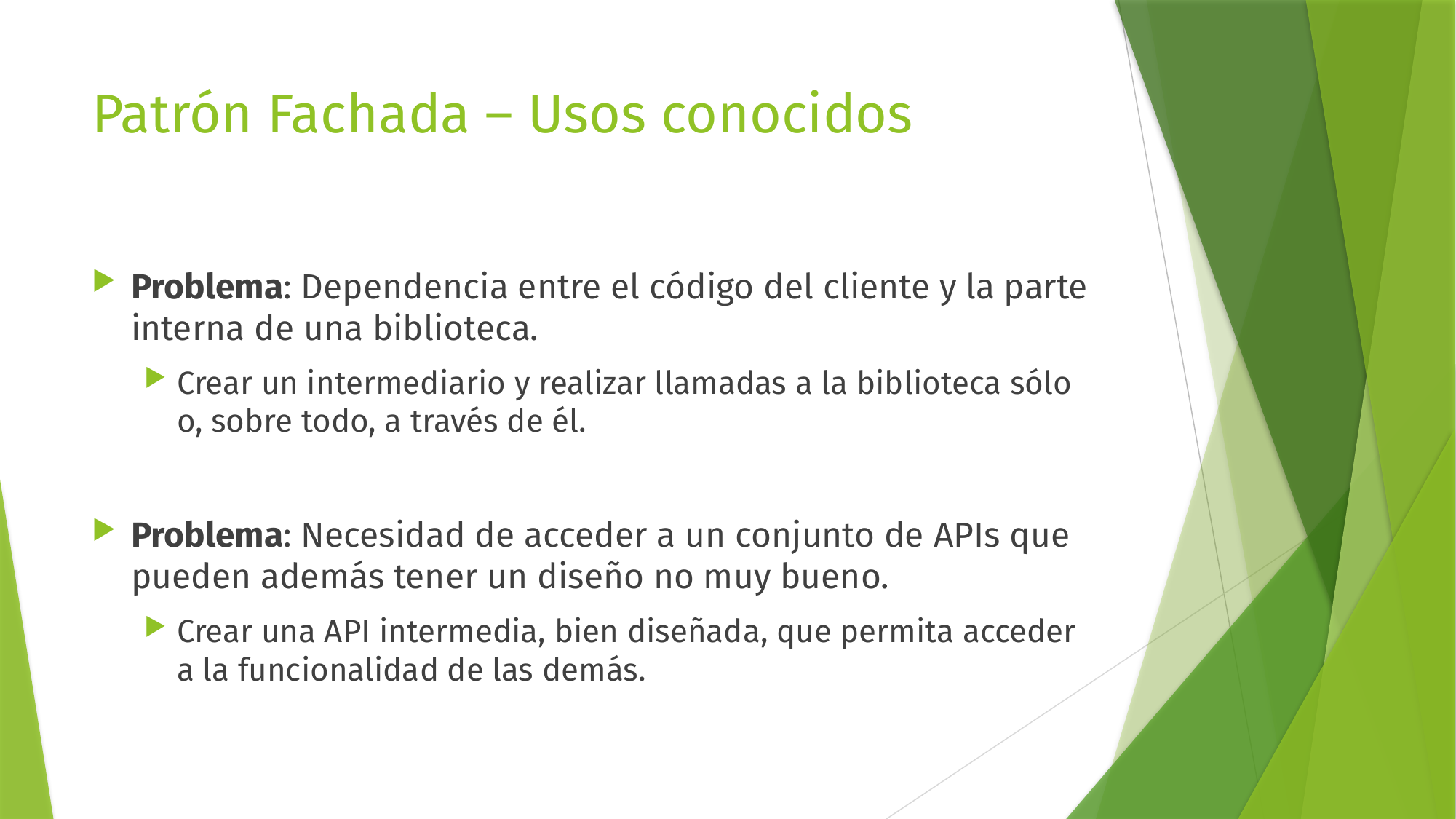

# Patrón Fachada – Usos conocidos
Problema: Dependencia entre el código del cliente y la parte interna de una biblioteca.
Crear un intermediario y realizar llamadas a la biblioteca sólo o, sobre todo, a través de él.

Problema: Necesidad de acceder a un conjunto de APIs que pueden además tener un diseño no muy bueno.
Crear una API intermedia, bien diseñada, que permita acceder a la funcionalidad de las demás.